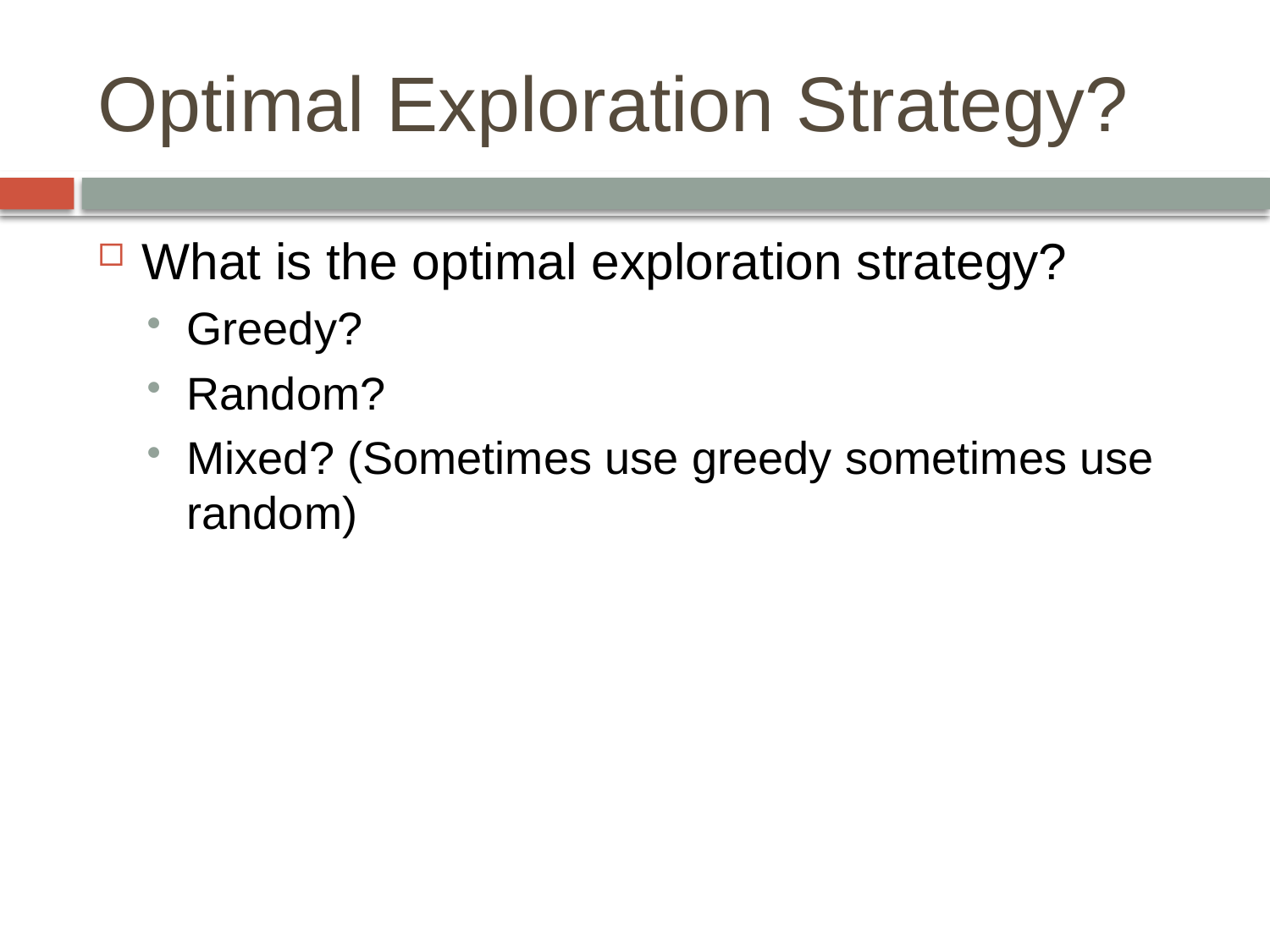

Optimal Exploration Strategy?
What is the optimal exploration strategy?
Greedy?
Random?
Mixed? (Sometimes use greedy sometimes use random)